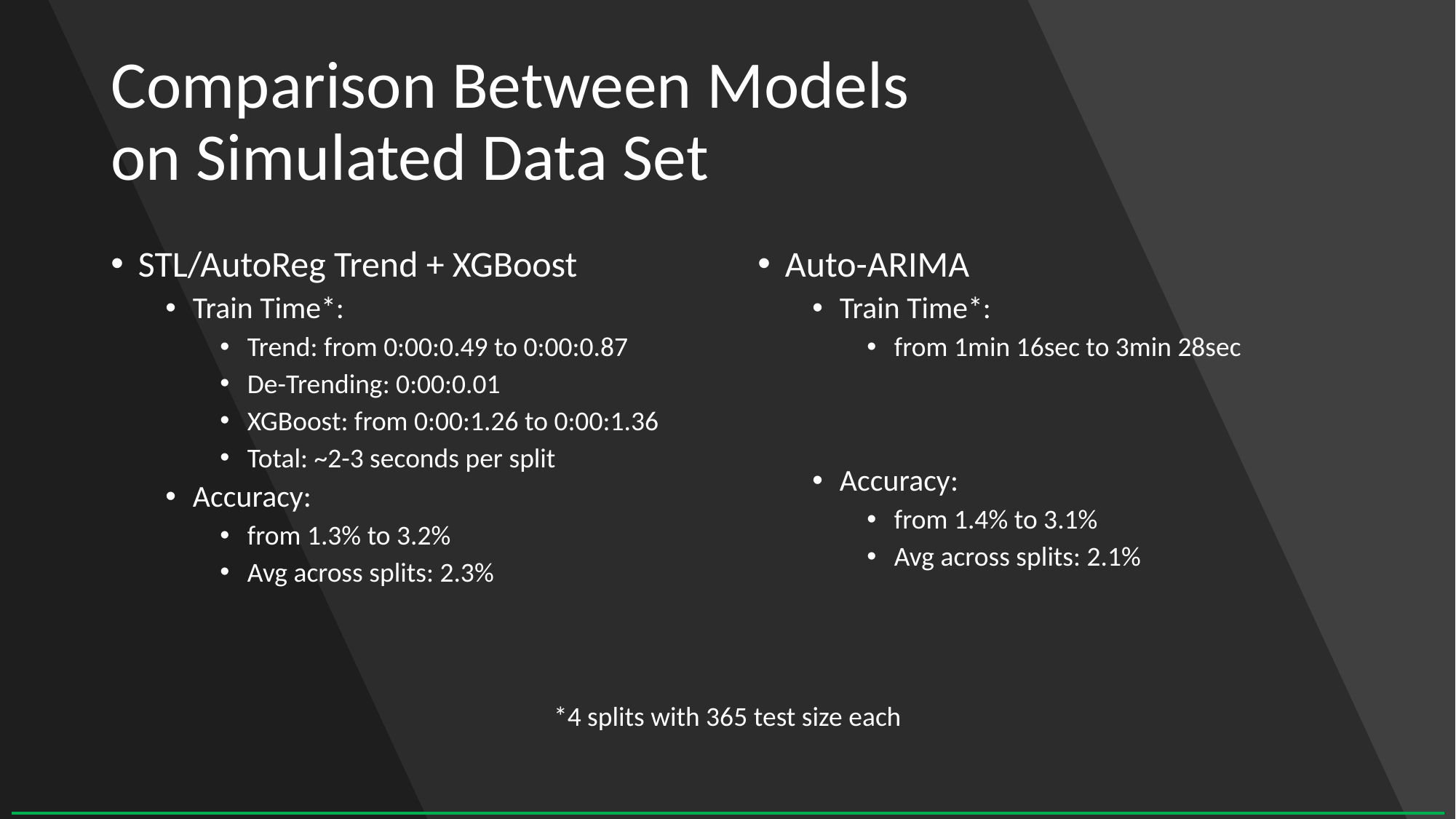

# Comparison Between Models on Simulated Data Set
STL/AutoReg Trend + XGBoost
Train Time*:
Trend: from 0:00:0.49 to 0:00:0.87
De-Trending: 0:00:0.01
XGBoost: from 0:00:1.26 to 0:00:1.36
Total: ~2-3 seconds per split
Accuracy:
from 1.3% to 3.2%
Avg across splits: 2.3%
Auto-ARIMA
Train Time*:
from 1min 16sec to 3min 28sec

Accuracy:
from 1.4% to 3.1%
Avg across splits: 2.1%
*4 splits with 365 test size each